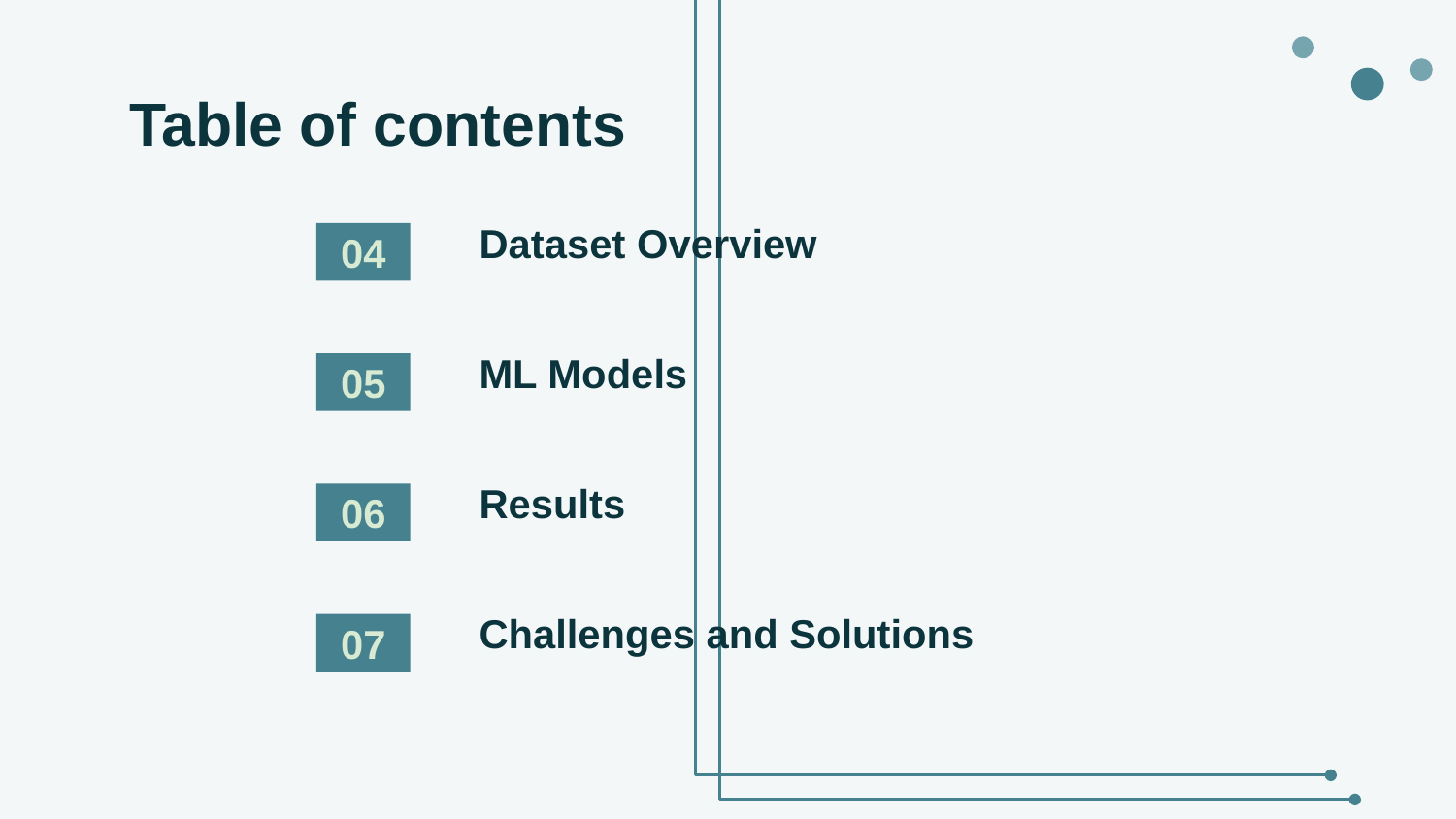

# Table of contents
04
Dataset Overview
05
ML Models
Results
06
07
Challenges and Solutions